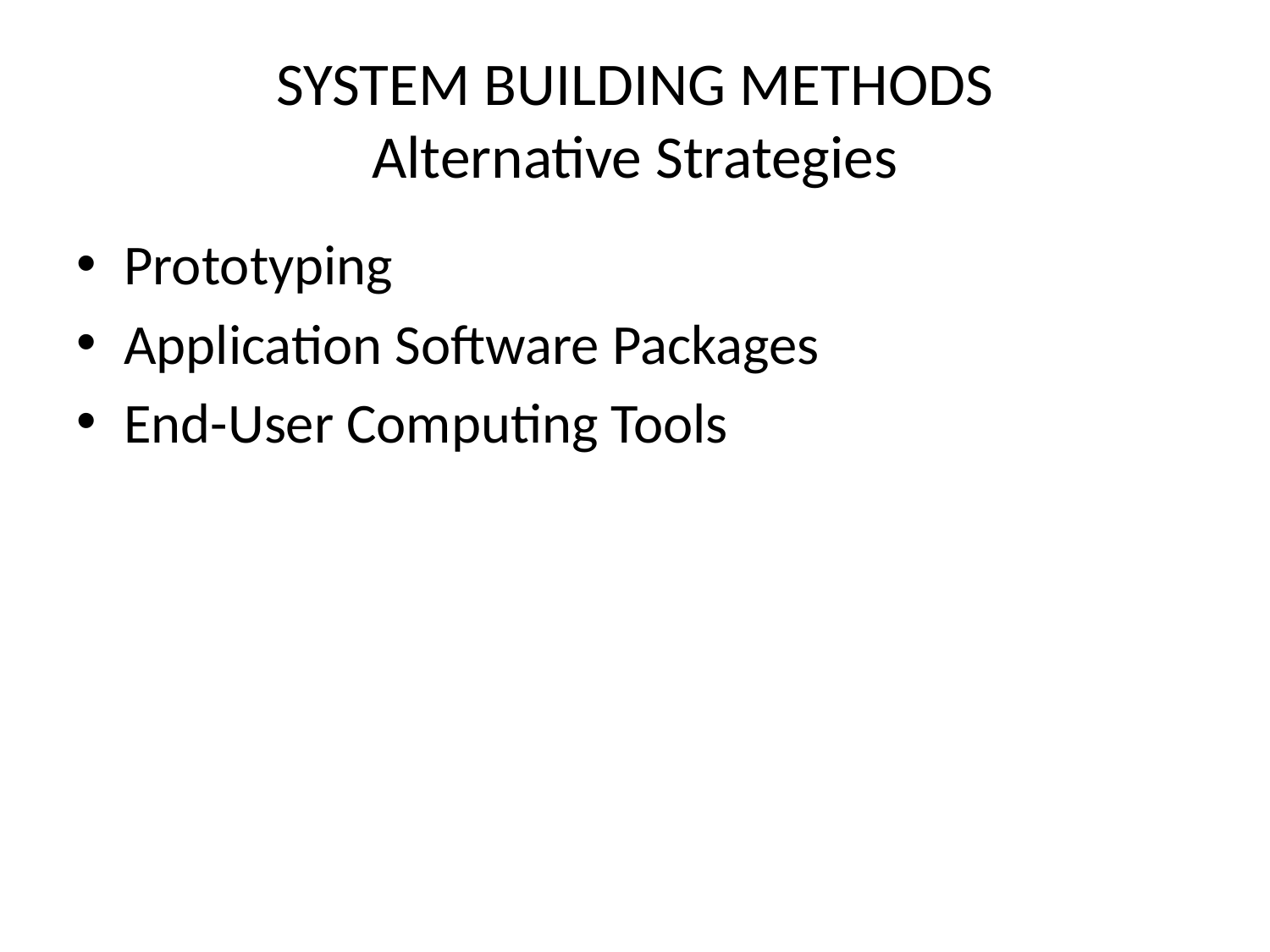

# SYSTEM BUILDING METHODS Alternative Strategies
Prototyping
Application Software Packages
End-User Computing Tools